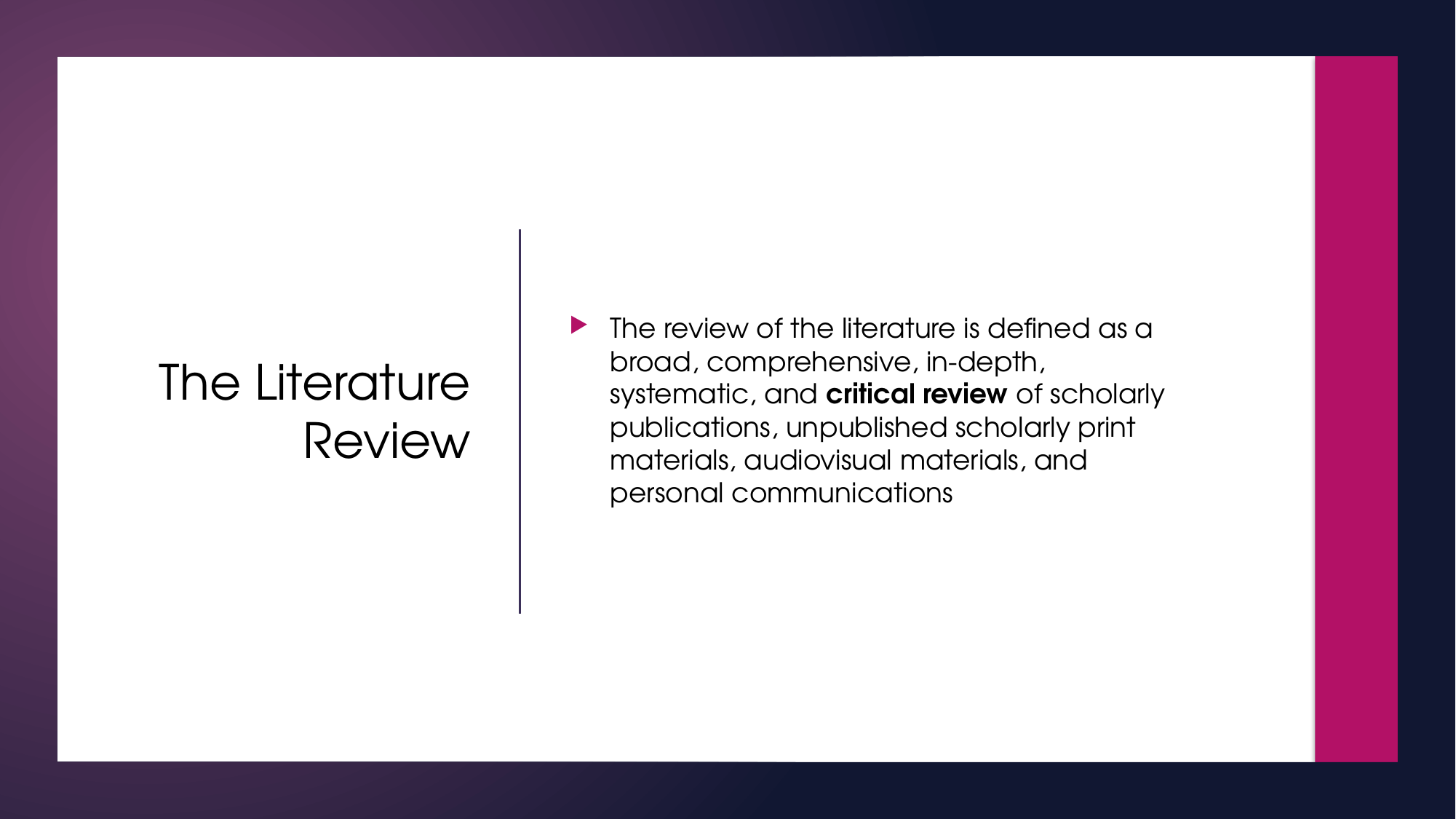

The review of the literature is defined as a broad, comprehensive, in-depth, systematic, and critical review of scholarly publications, unpublished scholarly print materials, audiovisual materials, and personal communications
# The Literature Review